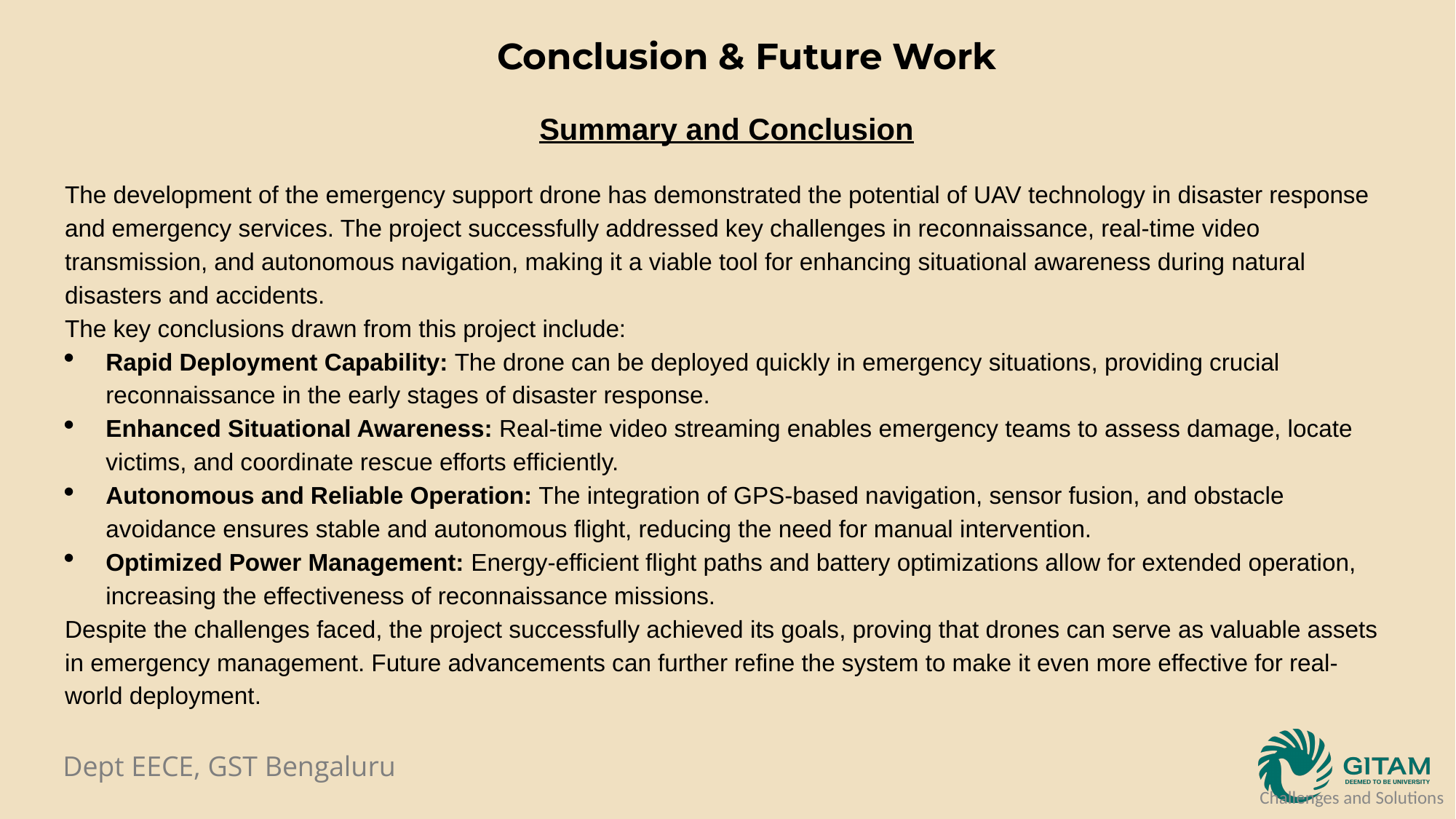

Conclusion & Future Work
Summary and Conclusion

The development of the emergency support drone has demonstrated the potential of UAV technology in disaster response and emergency services. The project successfully addressed key challenges in reconnaissance, real-time video transmission, and autonomous navigation, making it a viable tool for enhancing situational awareness during natural disasters and accidents.
The key conclusions drawn from this project include:
Rapid Deployment Capability: The drone can be deployed quickly in emergency situations, providing crucial reconnaissance in the early stages of disaster response.
Enhanced Situational Awareness: Real-time video streaming enables emergency teams to assess damage, locate victims, and coordinate rescue efforts efficiently.
Autonomous and Reliable Operation: The integration of GPS-based navigation, sensor fusion, and obstacle avoidance ensures stable and autonomous flight, reducing the need for manual intervention.
Optimized Power Management: Energy-efficient flight paths and battery optimizations allow for extended operation, increasing the effectiveness of reconnaissance missions.
Despite the challenges faced, the project successfully achieved its goals, proving that drones can serve as valuable assets in emergency management. Future advancements can further refine the system to make it even more effective for real-world deployment.

Challenges and Solutions